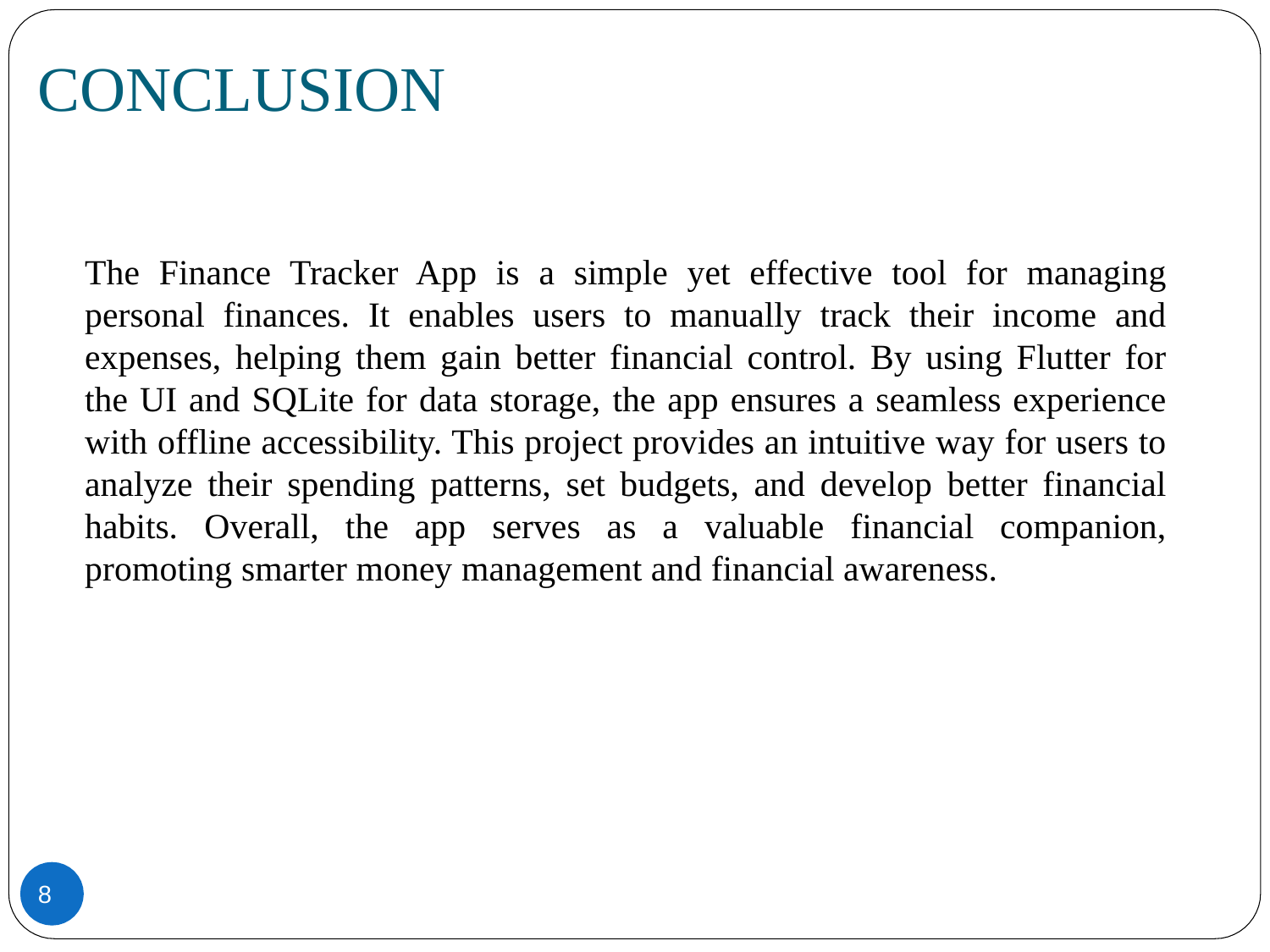

# CONCLUSION
The Finance Tracker App is a simple yet effective tool for managing personal finances. It enables users to manually track their income and expenses, helping them gain better financial control. By using Flutter for the UI and SQLite for data storage, the app ensures a seamless experience with offline accessibility. This project provides an intuitive way for users to analyze their spending patterns, set budgets, and develop better financial habits. Overall, the app serves as a valuable financial companion, promoting smarter money management and financial awareness.

8